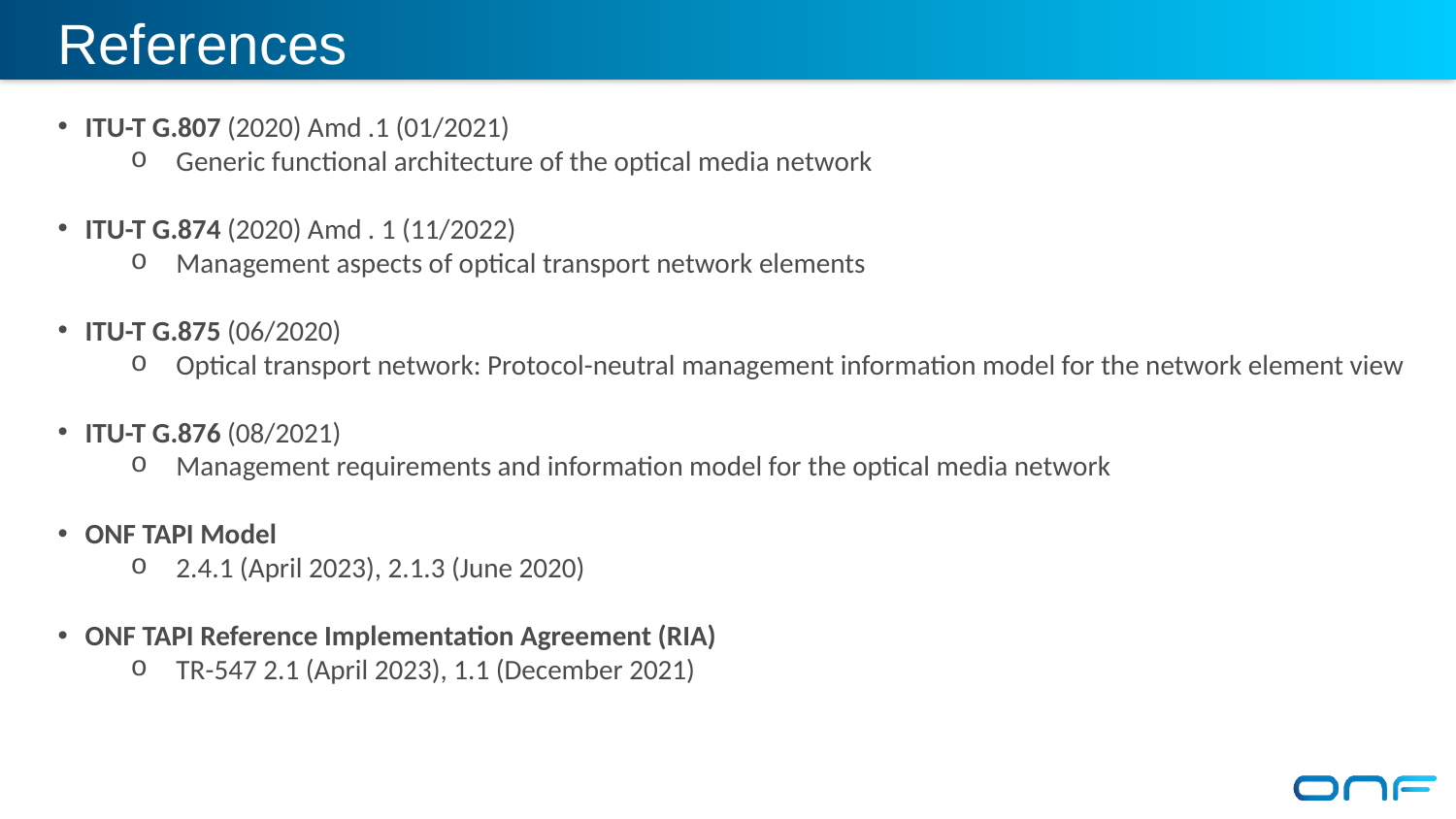

References
ITU-T G.807 (2020) Amd .1 (01/2021)
Generic functional architecture of the optical media network

ITU-T G.874 (2020) Amd . 1 (11/2022)
Management aspects of optical transport network elements

ITU-T G.875 (06/2020)
Optical transport network: Protocol-neutral management information model for the network element view

ITU-T G.876 (08/2021)
Management requirements and information model for the optical media network

ONF TAPI Model
2.4.1 (April 2023), 2.1.3 (June 2020)

ONF TAPI Reference Implementation Agreement (RIA)
TR-547 2.1 (April 2023), 1.1 (December 2021)